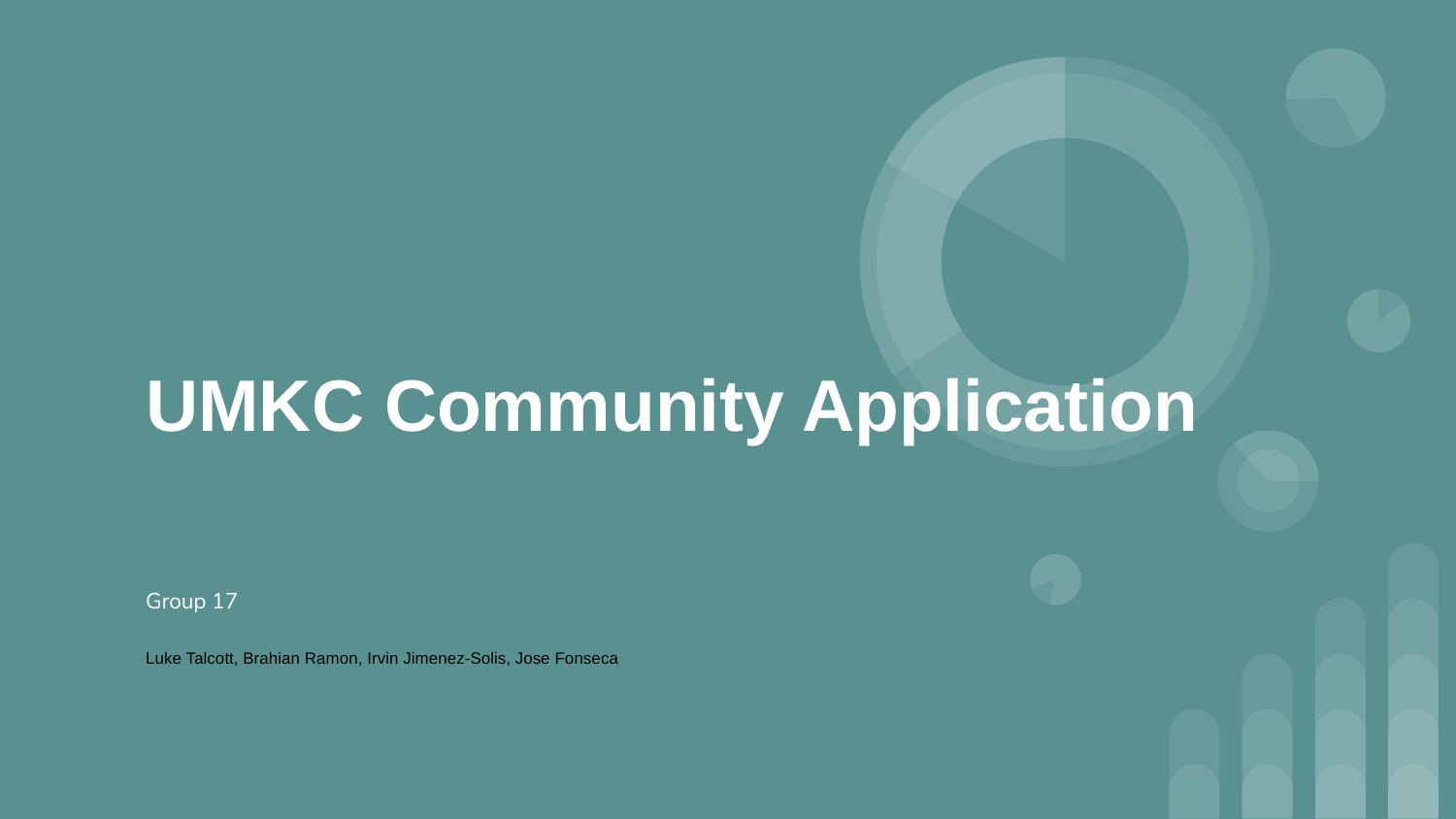

# UMKC Community Application
Group 17

Luke Talcott, Brahian Ramon, Irvin Jimenez-Solis, Jose Fonseca